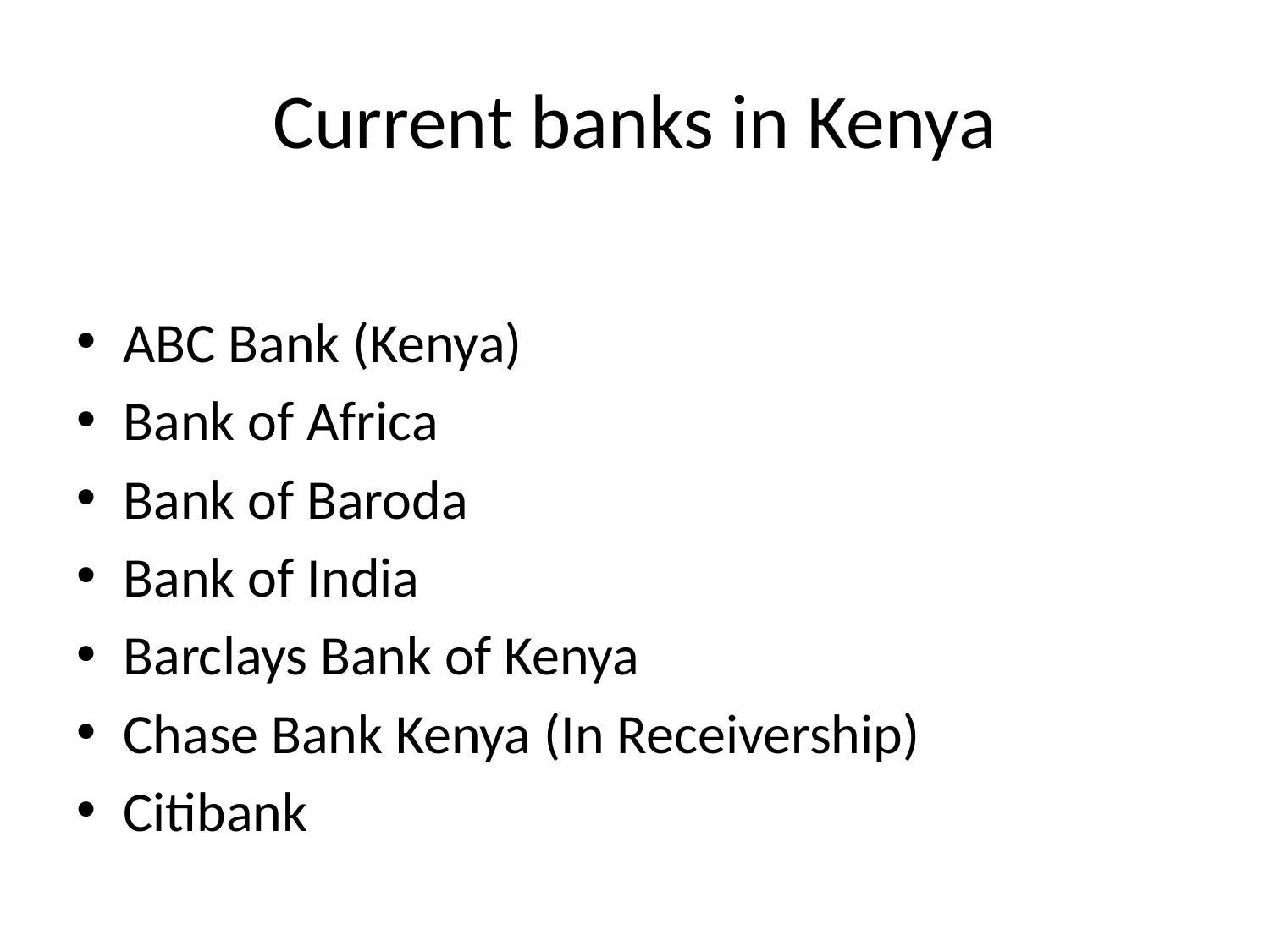

# Current banks in Kenya

ABC Bank (Kenya)
Bank of Africa
Bank of Baroda
Bank of India
Barclays Bank of Kenya
Chase Bank Kenya (In Receivership)
Citibank